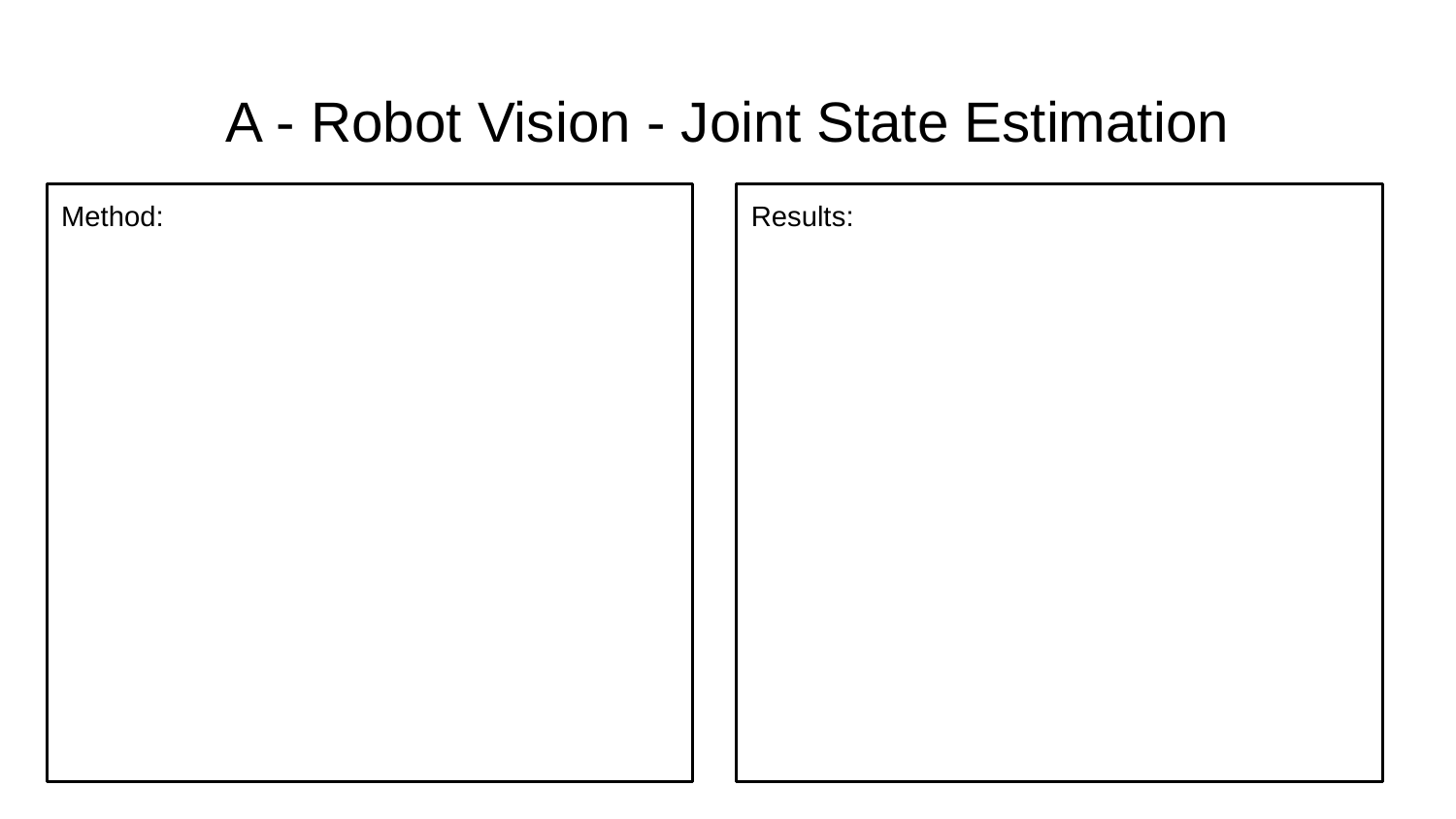

# A - Robot Vision - Joint State Estimation
Method:
Results: